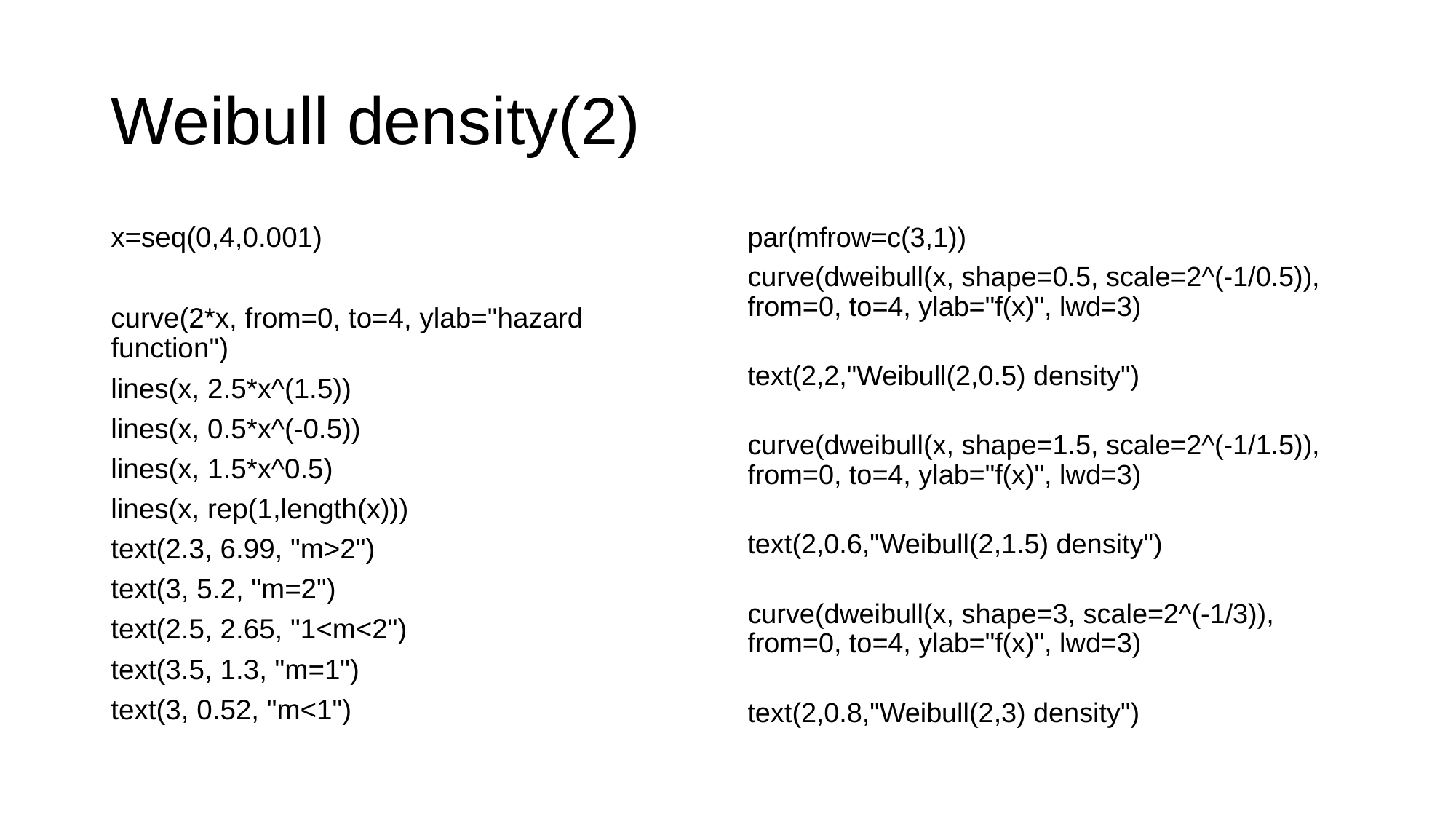

# Weibull density(2)
x=seq(0,4,0.001)

curve(2*x, from=0, to=4, ylab="hazard function")
lines(x, 2.5*x^(1.5))
lines(x, 0.5*x^(-0.5))
lines(x, 1.5*x^0.5)
lines(x, rep(1,length(x)))
text(2.3, 6.99, "m>2")
text(3, 5.2, "m=2")
text(2.5, 2.65, "1<m<2")
text(3.5, 1.3, "m=1")
text(3, 0.52, "m<1")
par(mfrow=c(3,1))
curve(dweibull(x, shape=0.5, scale=2^(-1/0.5)), from=0, to=4, ylab="f(x)", lwd=3)
text(2,2,"Weibull(2,0.5) density")
curve(dweibull(x, shape=1.5, scale=2^(-1/1.5)), from=0, to=4, ylab="f(x)", lwd=3)
text(2,0.6,"Weibull(2,1.5) density")
curve(dweibull(x, shape=3, scale=2^(-1/3)), from=0, to=4, ylab="f(x)", lwd=3)
text(2,0.8,"Weibull(2,3) density")